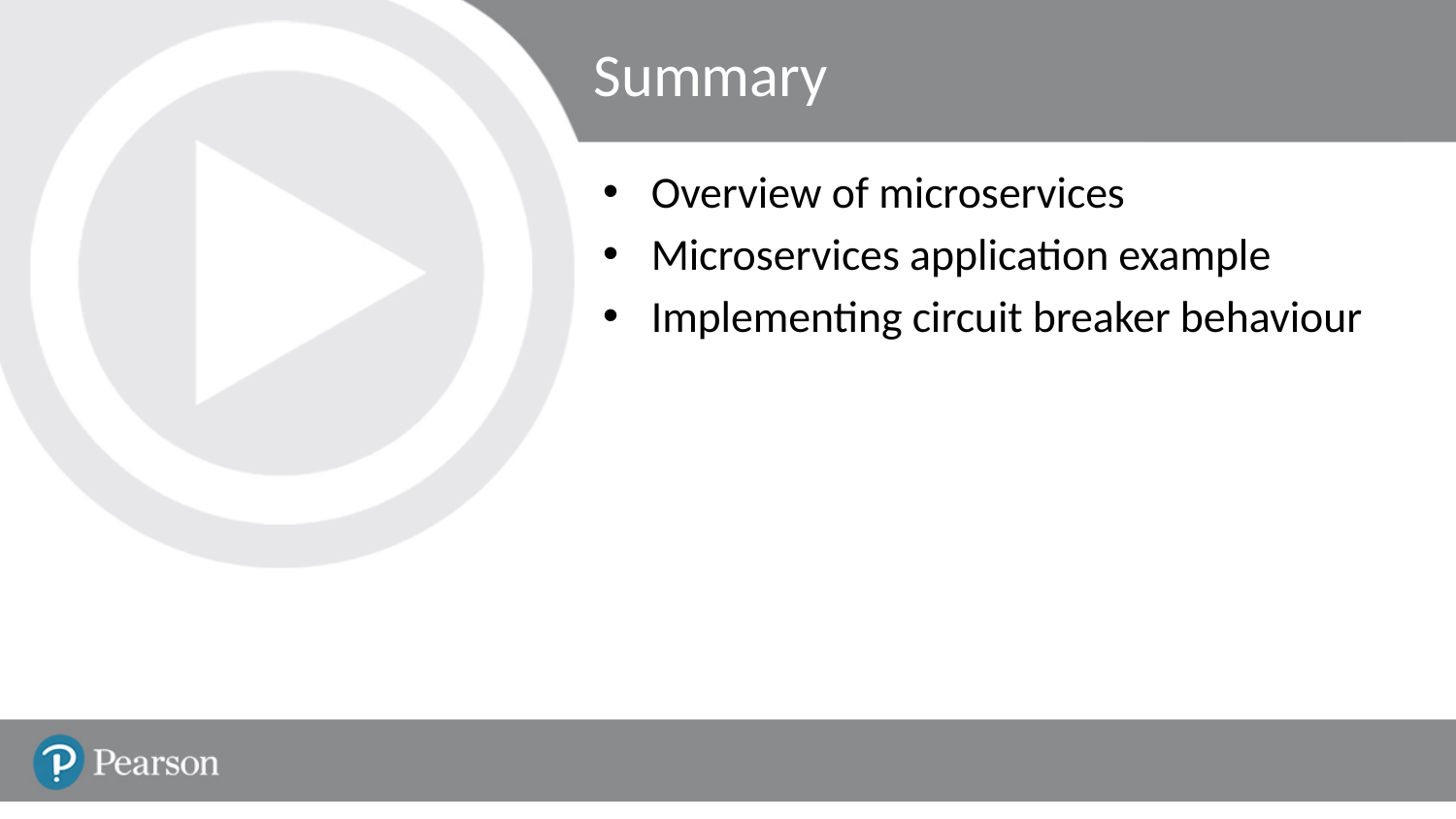

# Summary
Overview of microservices
Microservices application example
Implementing circuit breaker behaviour